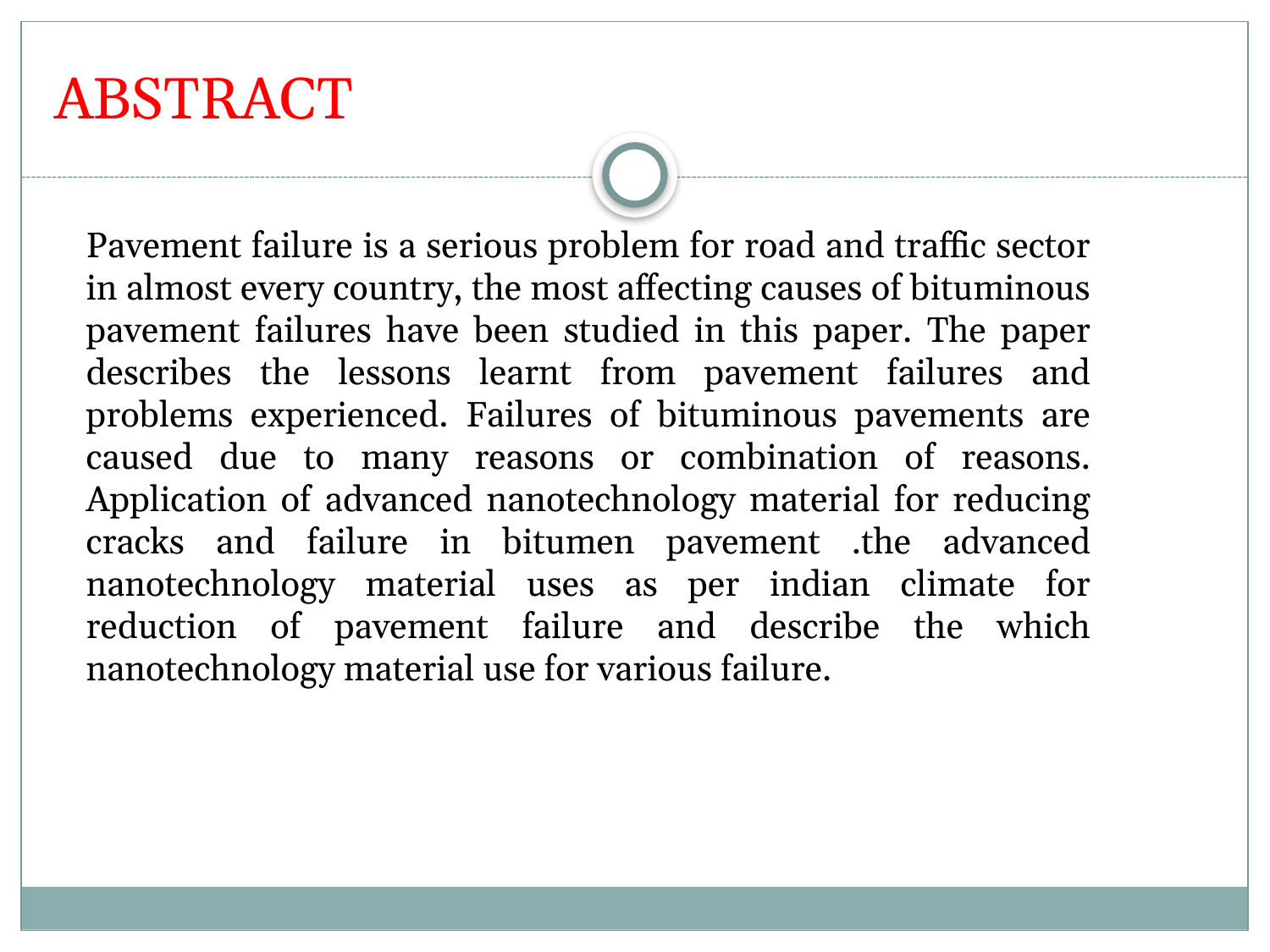

# ABSTRACT
Pavement failure is a serious problem for road and traffic sector in almost every country, the most affecting causes of bituminous pavement failures have been studied in this paper. The paper describes the lessons learnt from pavement failures and problems experienced. Failures of bituminous pavements are caused due to many reasons or combination of reasons. Application of advanced nanotechnology material for reducing cracks and failure in bitumen pavement .the advanced nanotechnology material uses as per indian climate for reduction of pavement failure and describe the which nanotechnology material use for various failure.